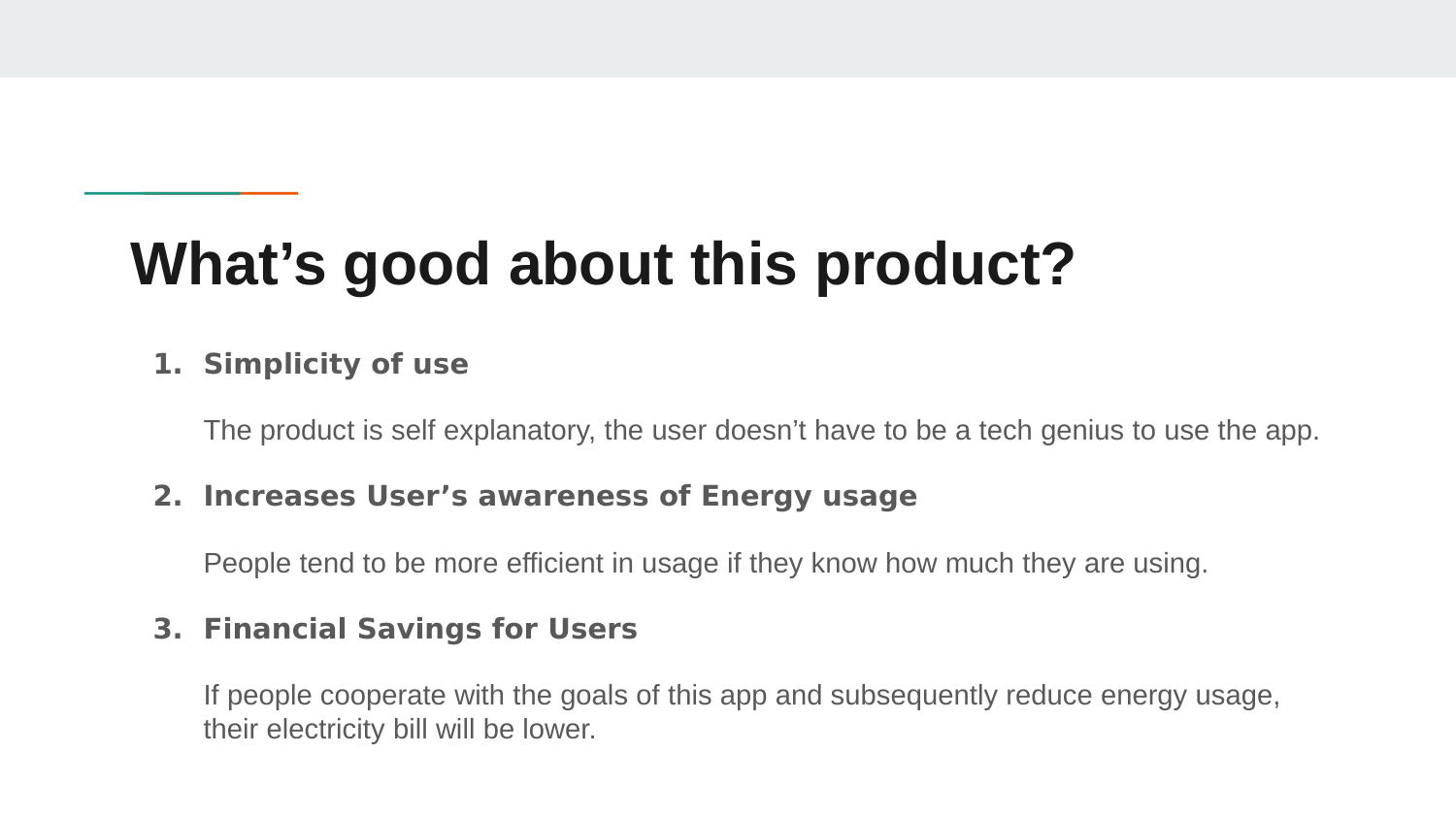

# What’s good about this product?
Simplicity of use
The product is self explanatory, the user doesn’t have to be a tech genius to use the app.
Increases User’s awareness of Energy usage
People tend to be more efficient in usage if they know how much they are using.
Financial Savings for Users
If people cooperate with the goals of this app and subsequently reduce energy usage, their electricity bill will be lower.